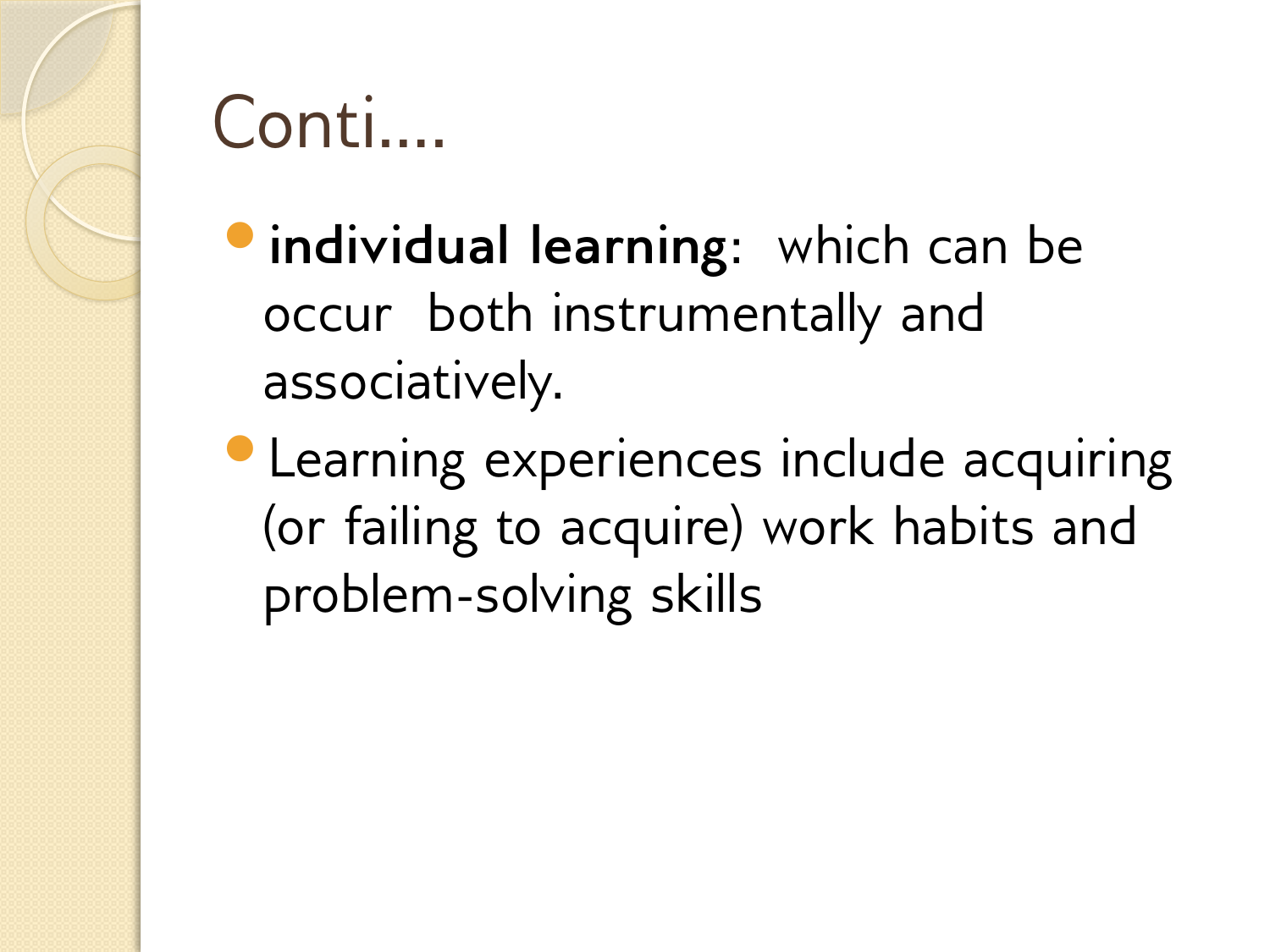

# Conti….
individual learning:  which can be occur  both instrumentally and associatively.
Learning experiences include acquiring (or failing to acquire) work habits and problem-solving skills